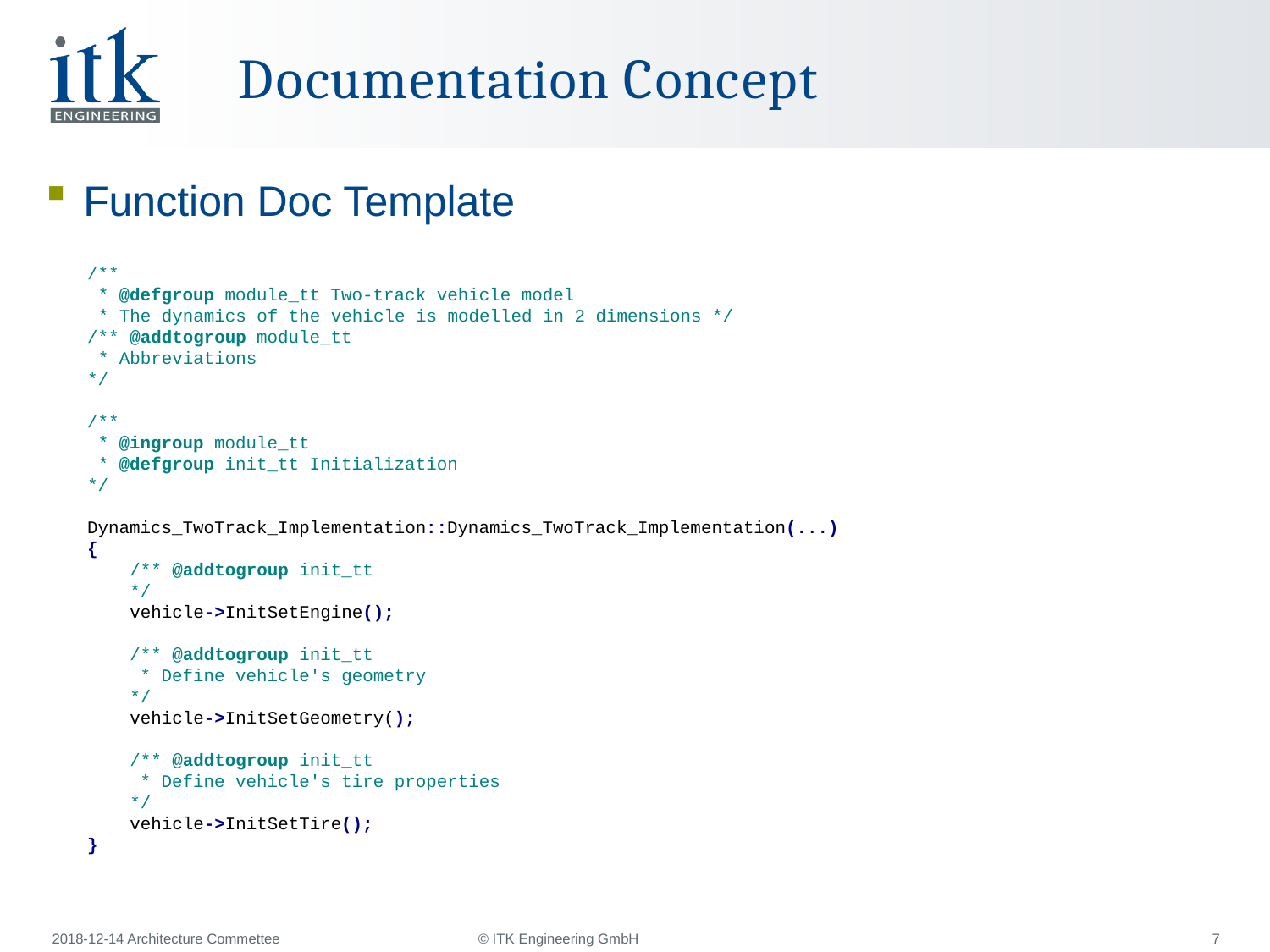

# Documentation Concept
Function Doc Template
/**
 * @defgroup module_tt Two-track vehicle model
 * The dynamics of the vehicle is modelled in 2 dimensions */
/** @addtogroup module_tt
 * Abbreviations
*/

/**
 * @ingroup module_tt
 * @defgroup init_tt Initialization
*/

Dynamics_TwoTrack_Implementation::Dynamics_TwoTrack_Implementation(...)
{
    /** @addtogroup init_tt
    */
    vehicle->InitSetEngine();

    /** @addtogroup init_tt
     * Define vehicle's geometry
    */
    vehicle->InitSetGeometry();

    /** @addtogroup init_tt
     * Define vehicle's tire properties
    */
    vehicle->InitSetTire();
}
7
2018-12-14 Architecture Commettee
© ITK Engineering GmbH